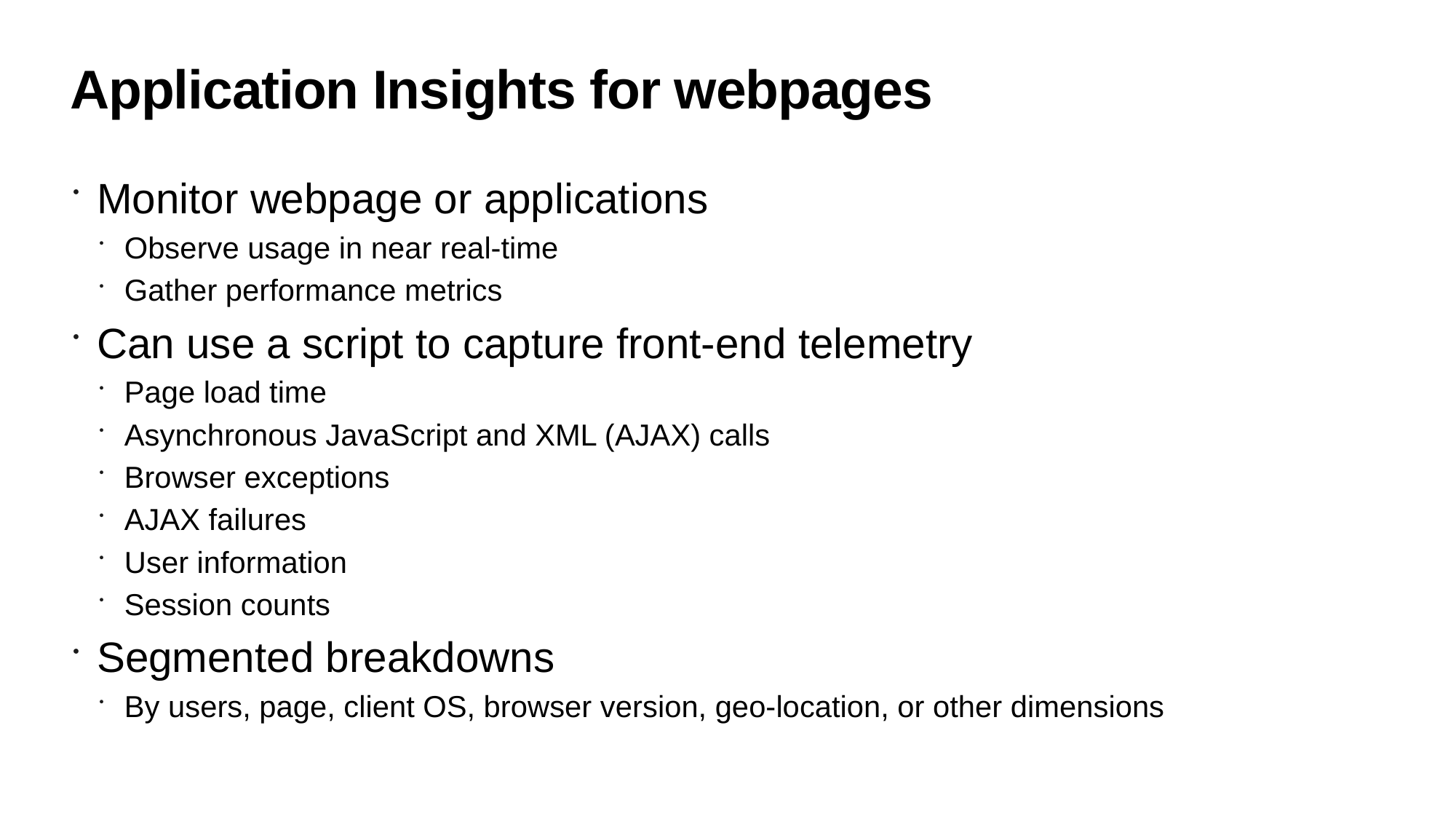

# Application Insights for webpages
Monitor webpage or applications
Observe usage in near real-time
Gather performance metrics
Can use a script to capture front-end telemetry
Page load time
Asynchronous JavaScript and XML (AJAX) calls
Browser exceptions
AJAX failures
User information
Session counts
Segmented breakdowns
By users, page, client OS, browser version, geo-location, or other dimensions